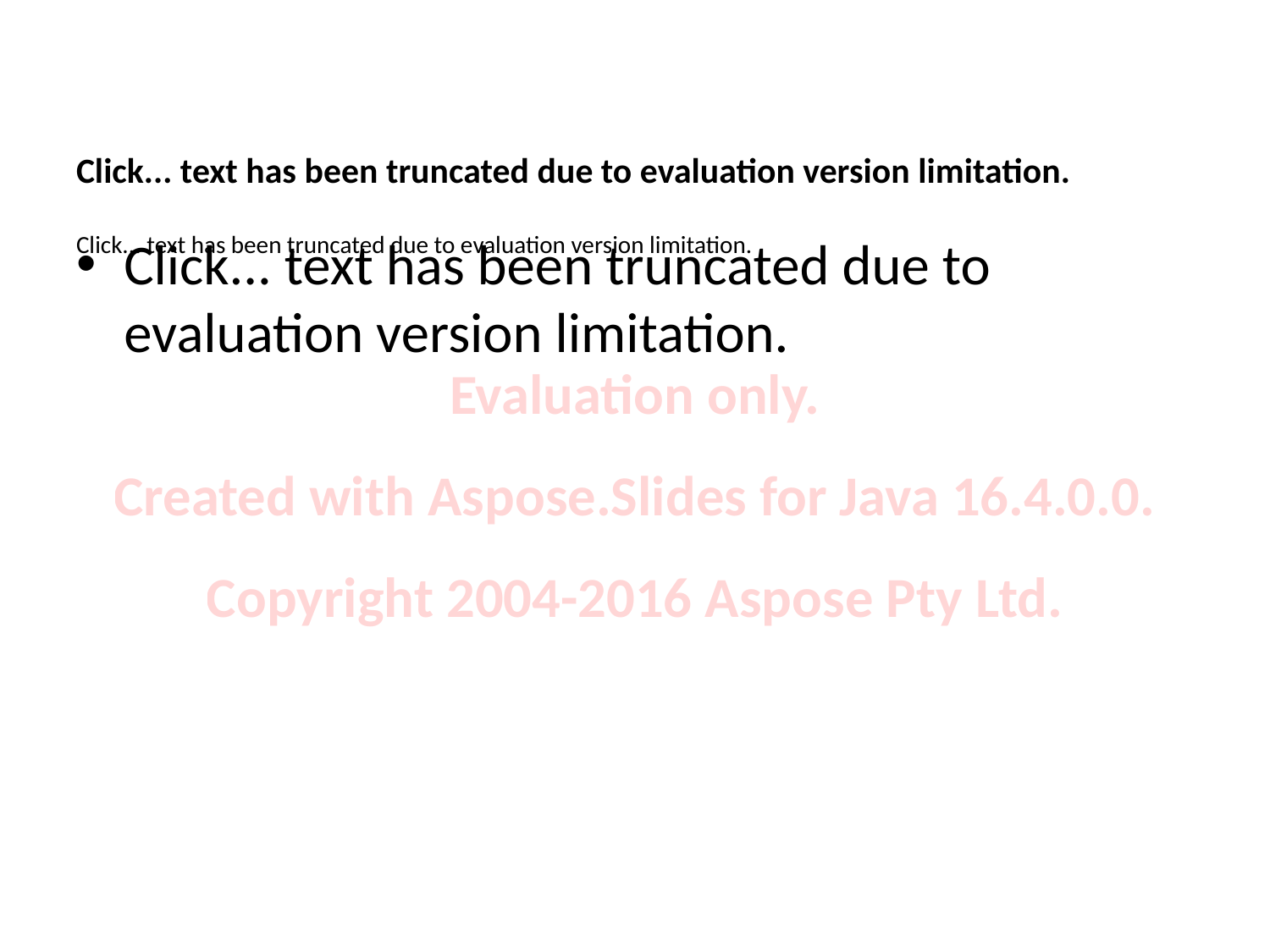

# Click... text has been truncated due to evaluation version limitation.
Click... text has been truncated due to evaluation version limitation.
Click... text has been truncated due to evaluation version limitation.
Evaluation only.
Created with Aspose.Slides for Java 16.4.0.0.
Copyright 2004-2016 Aspose Pty Ltd.